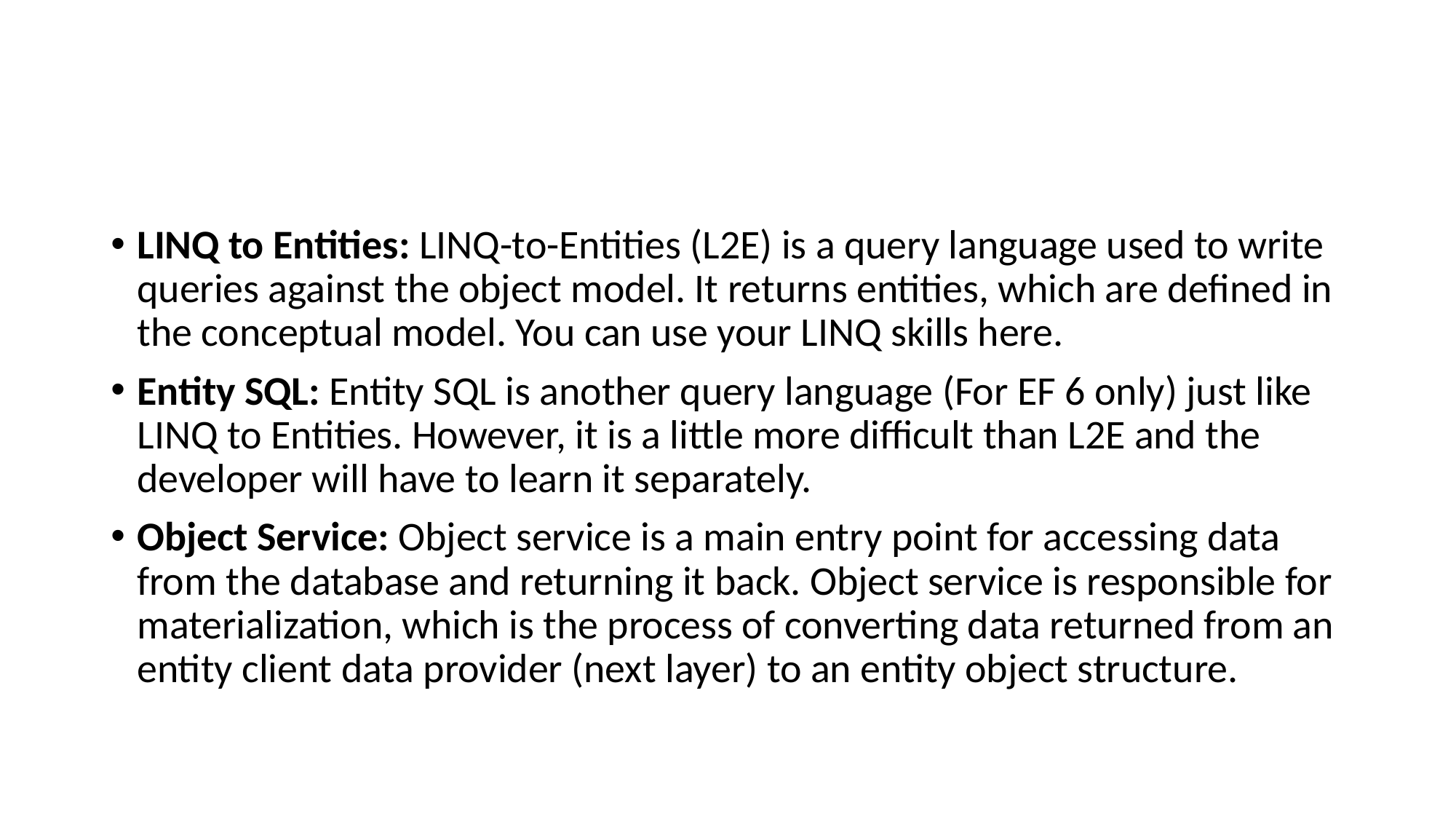

#
LINQ to Entities: LINQ-to-Entities (L2E) is a query language used to write queries against the object model. It returns entities, which are defined in the conceptual model. You can use your LINQ skills here.
Entity SQL: Entity SQL is another query language (For EF 6 only) just like LINQ to Entities. However, it is a little more difficult than L2E and the developer will have to learn it separately.
Object Service: Object service is a main entry point for accessing data from the database and returning it back. Object service is responsible for materialization, which is the process of converting data returned from an entity client data provider (next layer) to an entity object structure.